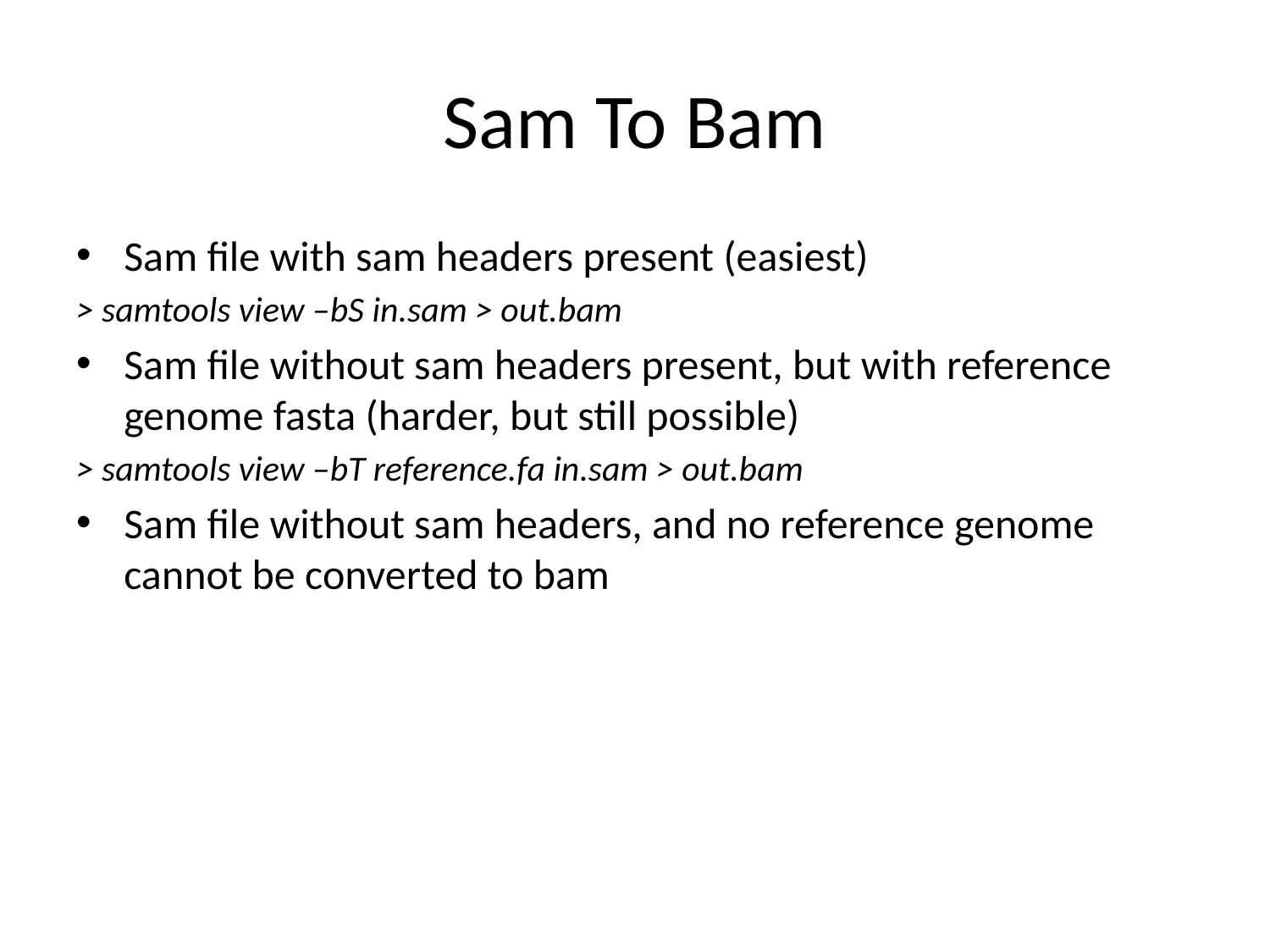

# Sam To Bam
Sam file with sam headers present (easiest)
> samtools view –bS in.sam > out.bam
Sam file without sam headers present, but with reference genome fasta (harder, but still possible)
> samtools view –bT reference.fa in.sam > out.bam
Sam file without sam headers, and no reference genome cannot be converted to bam